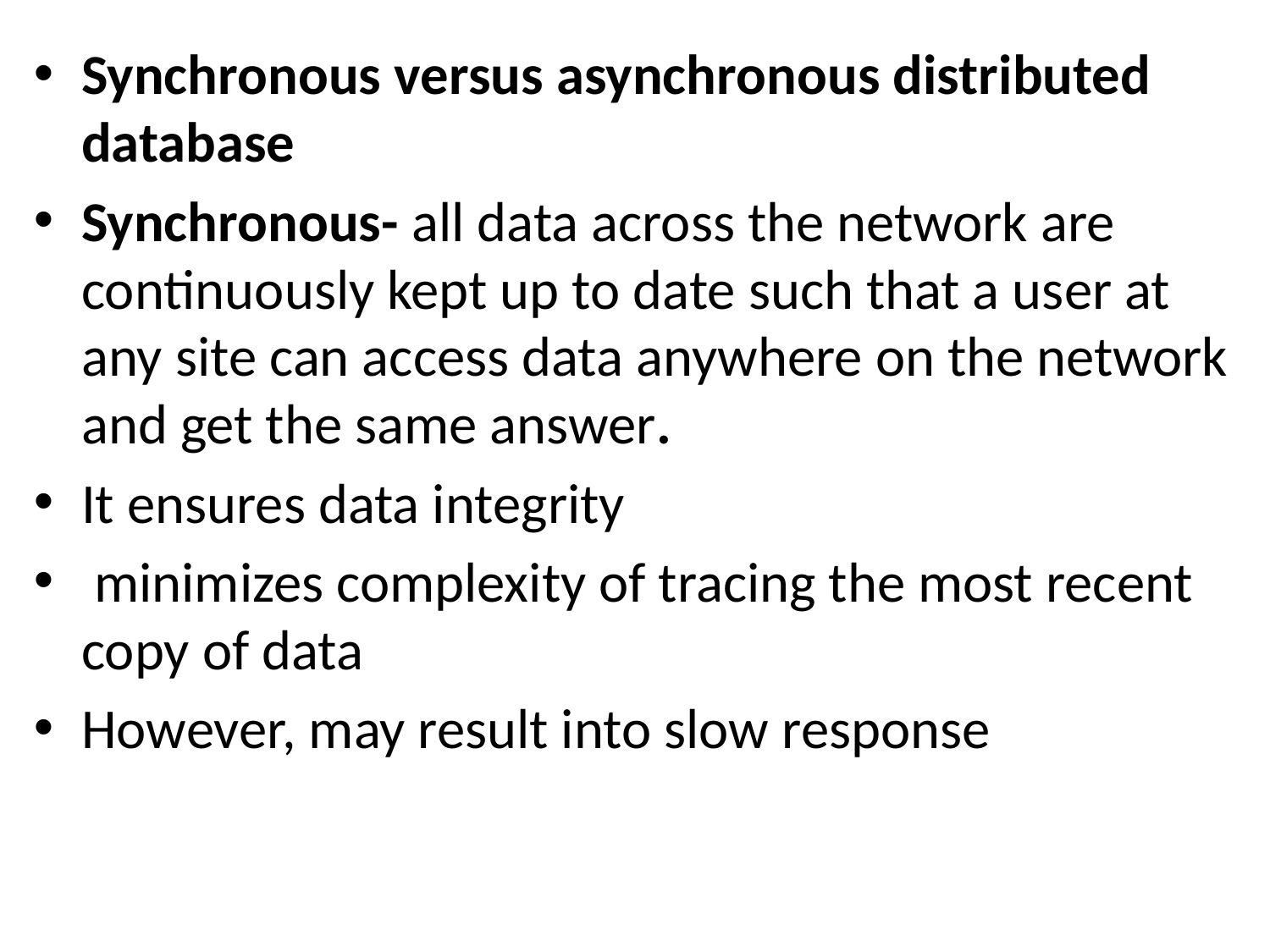

Synchronous versus asynchronous distributed database
Synchronous- all data across the network are continuously kept up to date such that a user at any site can access data anywhere on the network and get the same answer.
It ensures data integrity
 minimizes complexity of tracing the most recent copy of data
However, may result into slow response